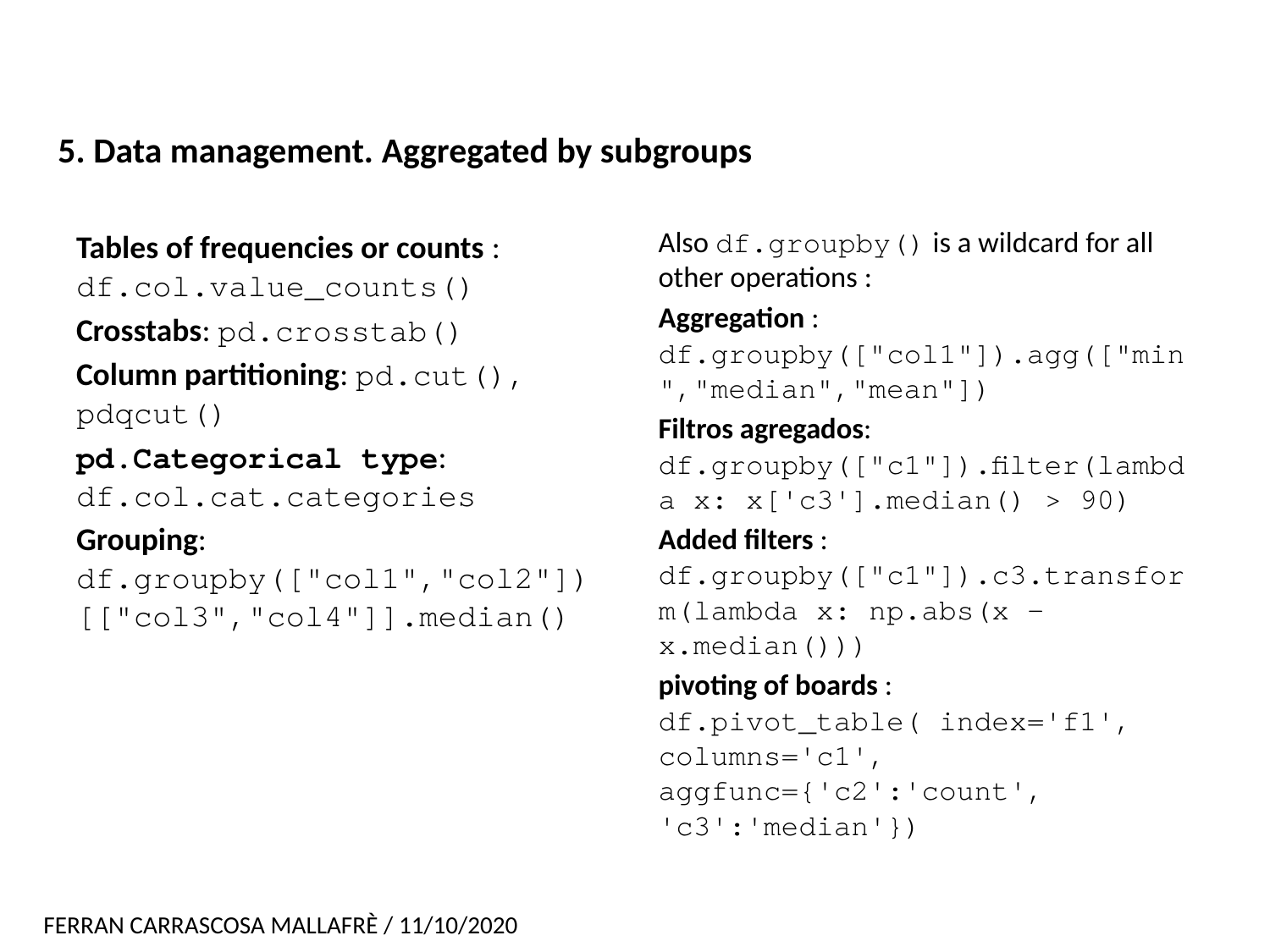

# 5. Data management. Aggregated by subgroups

Tables of frequencies or counts : df.col.value_counts()
Crosstabs: pd.crosstab()
Column partitioning: pd.cut(), pdqcut()
pd.Categorical type: df.col.cat.categories
Grouping: df.groupby(["col1","col2"])[["col3","col4"]].median()

Also df.groupby() is a wildcard for all other operations :
Aggregation : df.groupby(["col1"]).agg(["min","median","mean"])
Filtros agregados: df.groupby(["c1"]).filter(lambda x: x['c3'].median() > 90)
Added filters : df.groupby(["c1"]).c3.transform(lambda x: np.abs(x - x.median()))
pivoting of boards : df.pivot_table( index='f1', columns='c1', aggfunc={'c2':'count', 'c3':'median'})